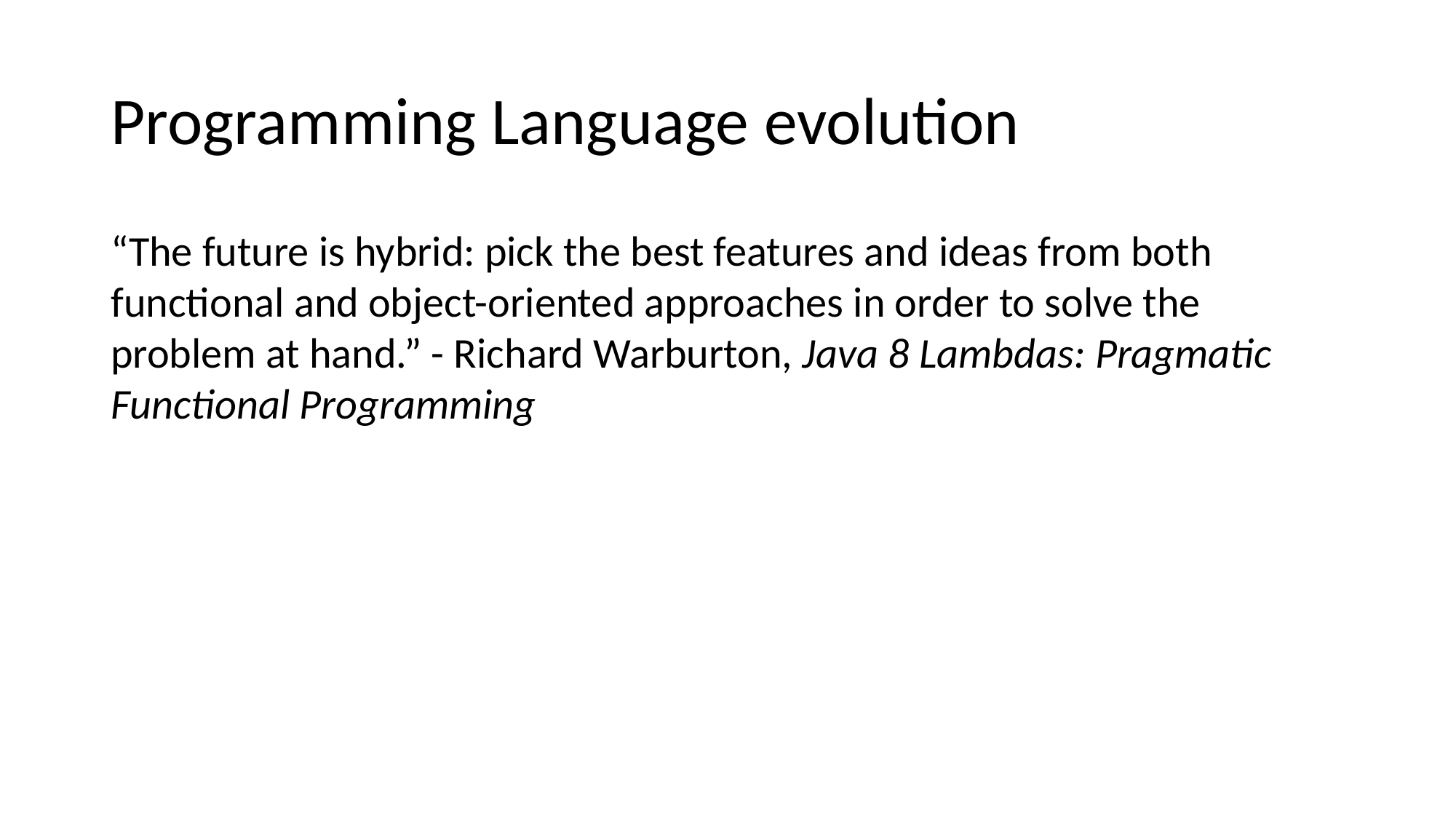

# Programming Language evolution
“The future is hybrid: pick the best features and ideas from both functional and object-oriented approaches in order to solve the problem at hand.” - Richard Warburton, Java 8 Lambdas: Pragmatic Functional Programming